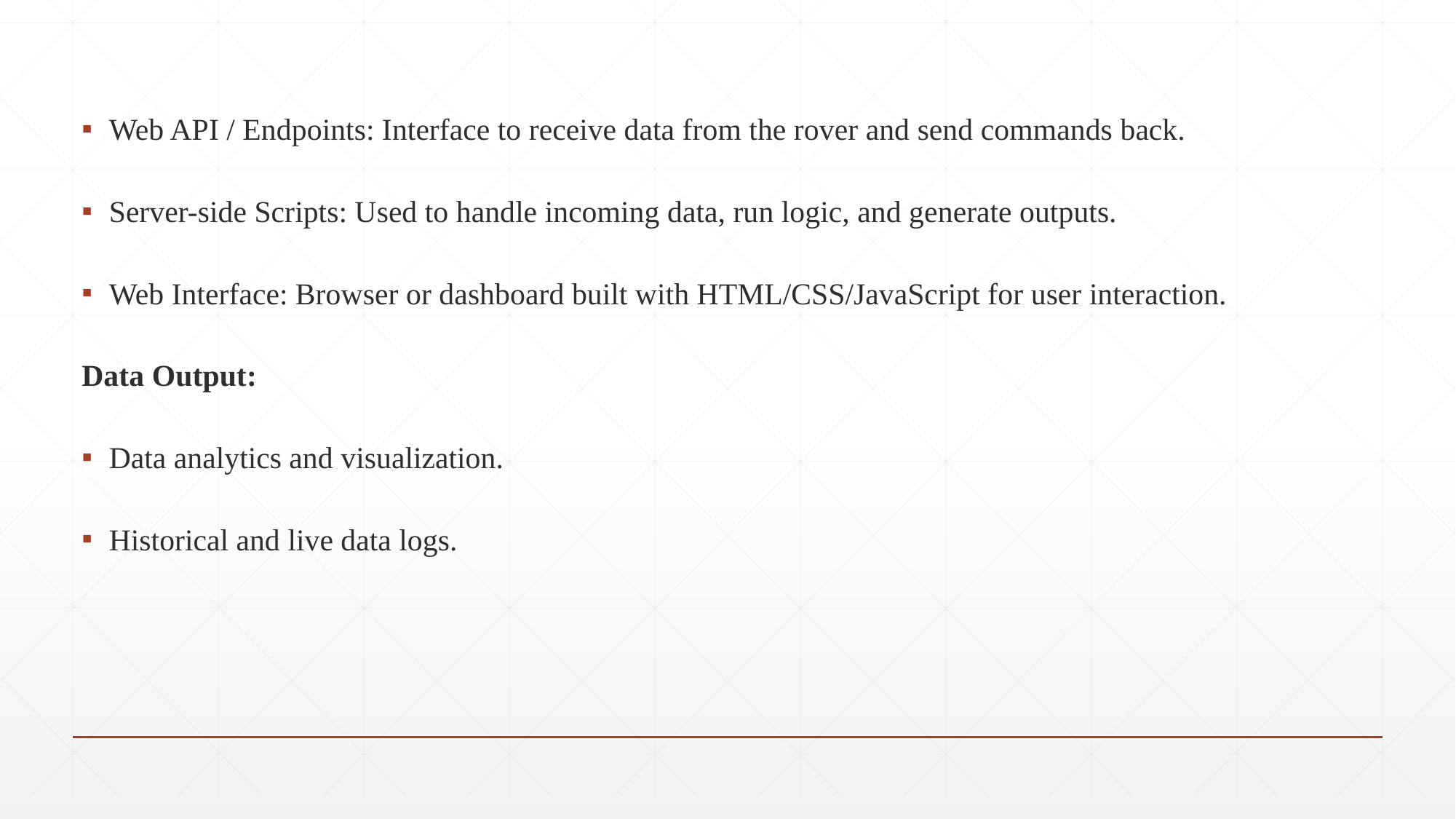

Web API / Endpoints: Interface to receive data from the rover and send commands back.
Server-side Scripts: Used to handle incoming data, run logic, and generate outputs.
Web Interface: Browser or dashboard built with HTML/CSS/JavaScript for user interaction.
Data Output:
Data analytics and visualization.
Historical and live data logs.